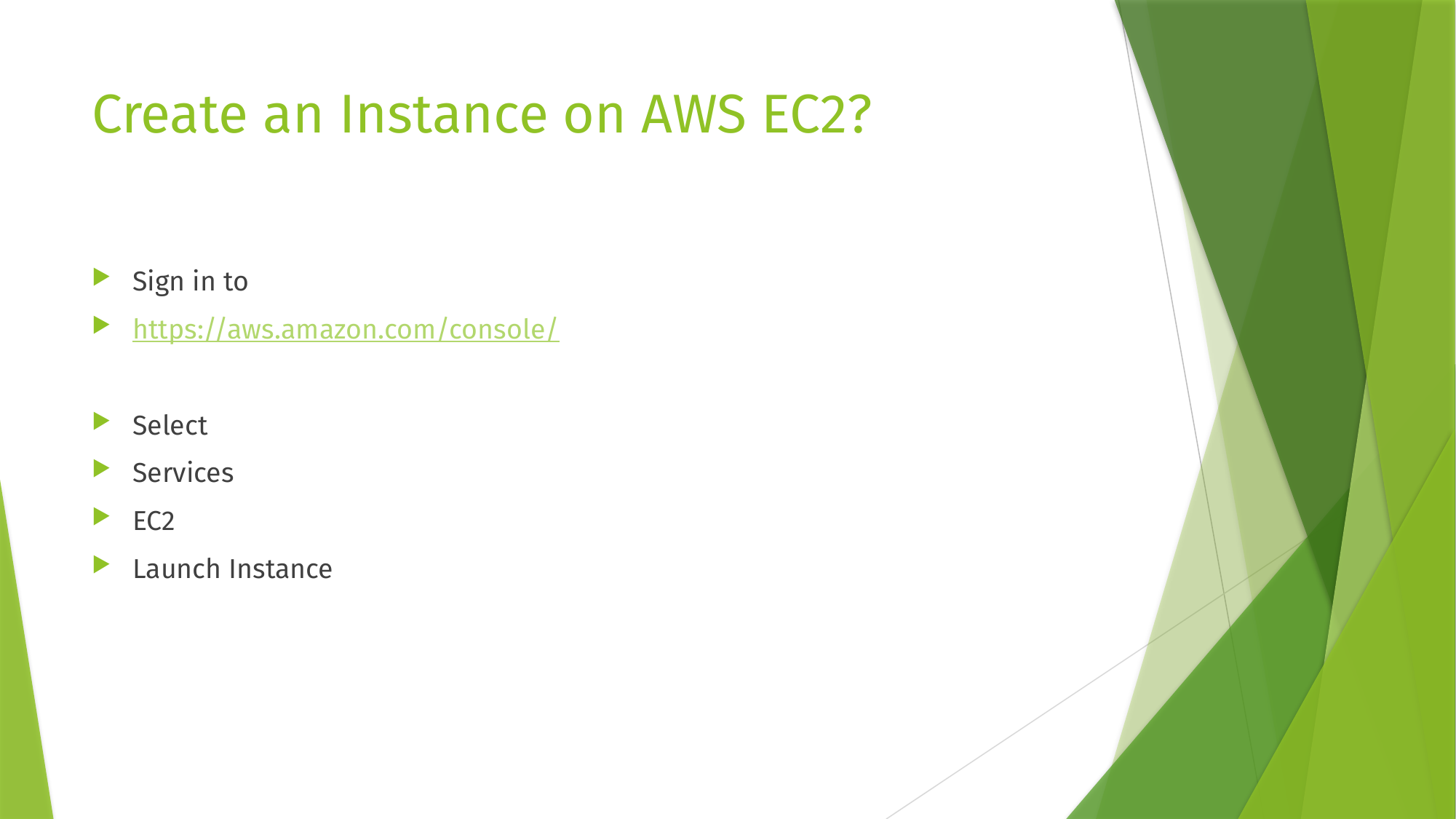

# Create an Instance on AWS EC2?
Sign in to
https://aws.amazon.com/console/

Select
Services
EC2
Launch Instance